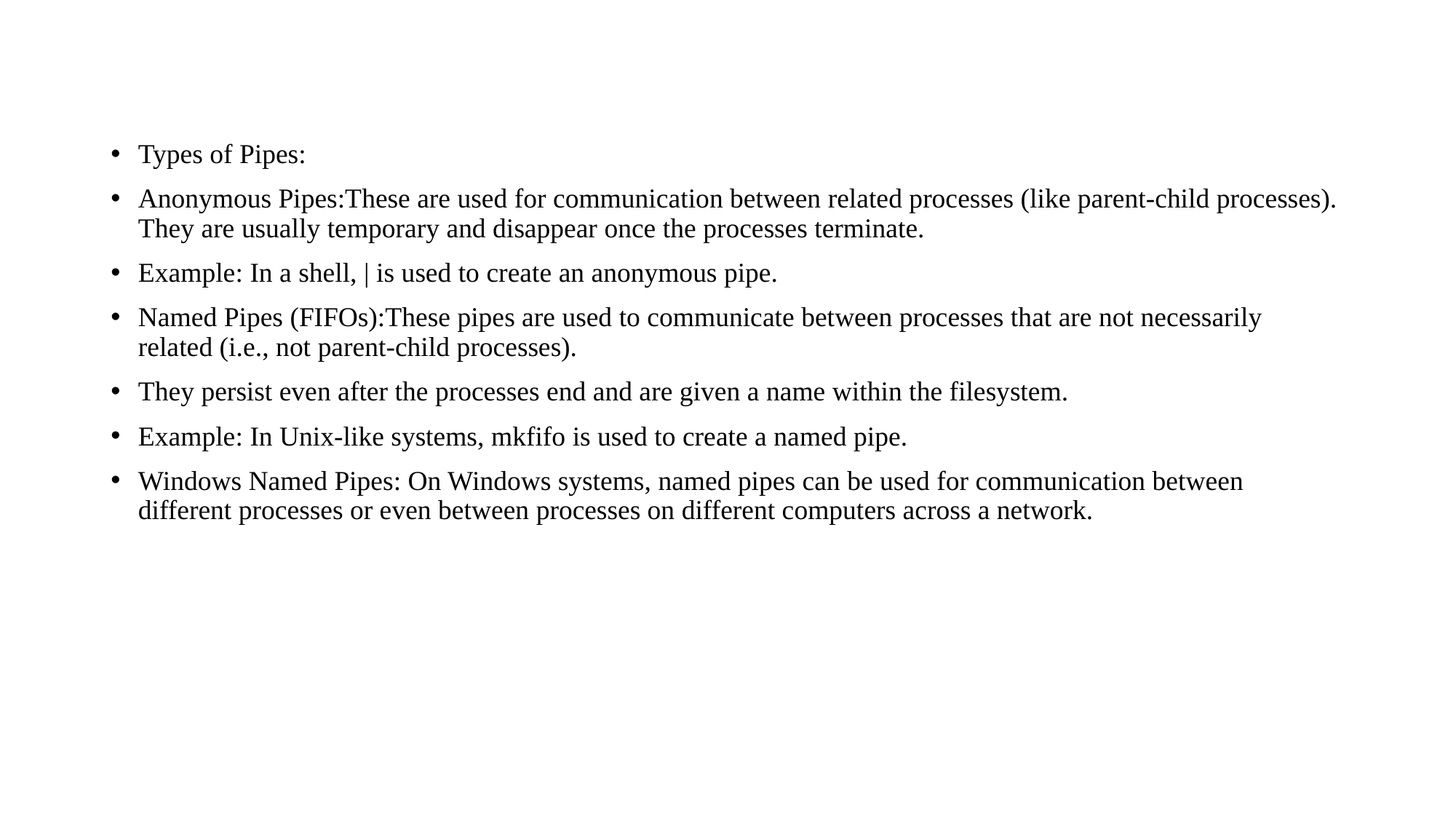

#
Types of Pipes:
Anonymous Pipes:These are used for communication between related processes (like parent-child processes). They are usually temporary and disappear once the processes terminate.
Example: In a shell, | is used to create an anonymous pipe.
Named Pipes (FIFOs):These pipes are used to communicate between processes that are not necessarily related (i.e., not parent-child processes).
They persist even after the processes end and are given a name within the filesystem.
Example: In Unix-like systems, mkfifo is used to create a named pipe.
Windows Named Pipes: On Windows systems, named pipes can be used for communication between different processes or even between processes on different computers across a network.